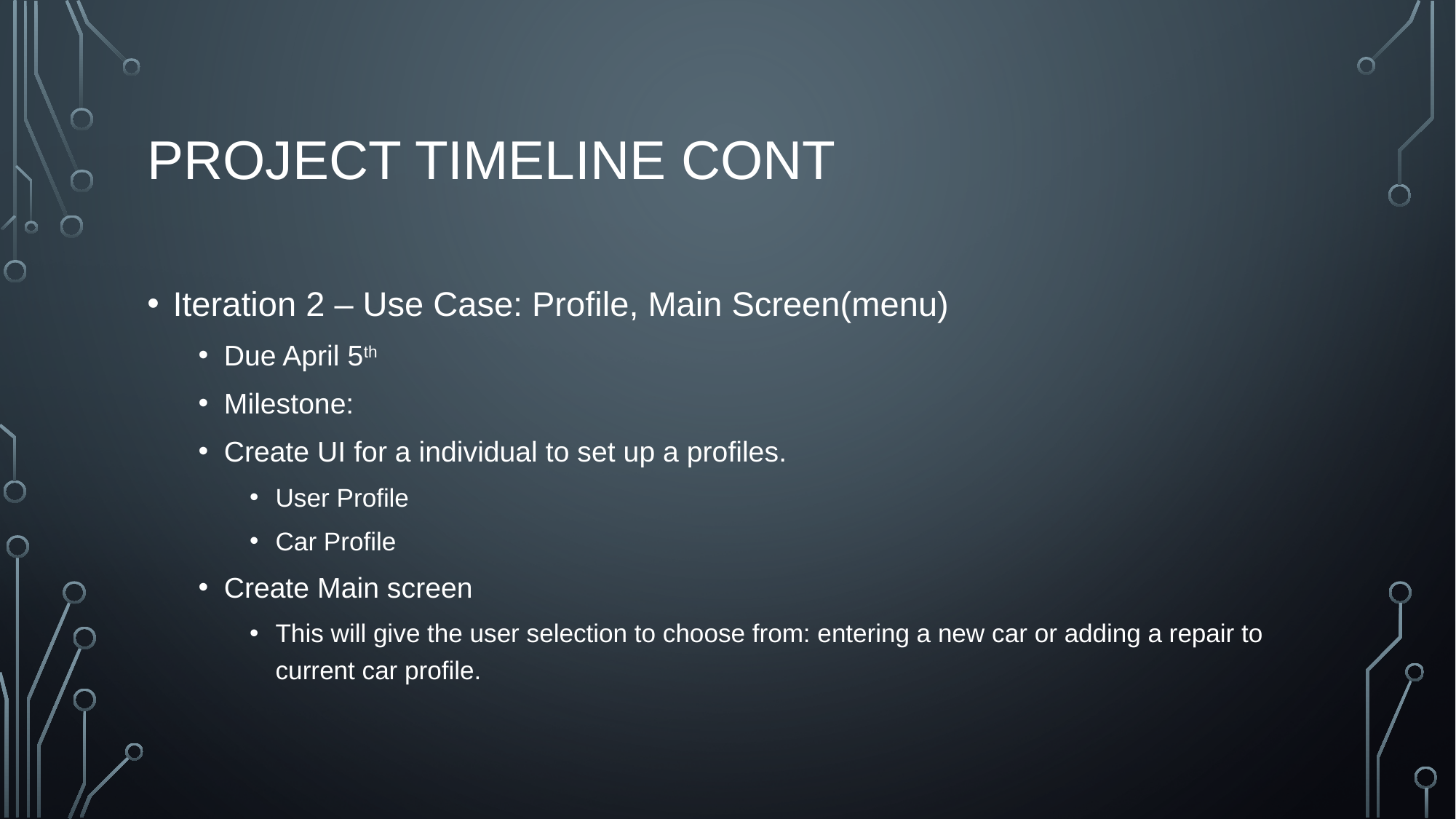

# PROJECT TIMELINE CONT
Iteration 2 – Use Case: Profile, Main Screen(menu)
Due April 5th
Milestone:
Create UI for a individual to set up a profiles.
User Profile
Car Profile
Create Main screen
This will give the user selection to choose from: entering a new car or adding a repair to current car profile.